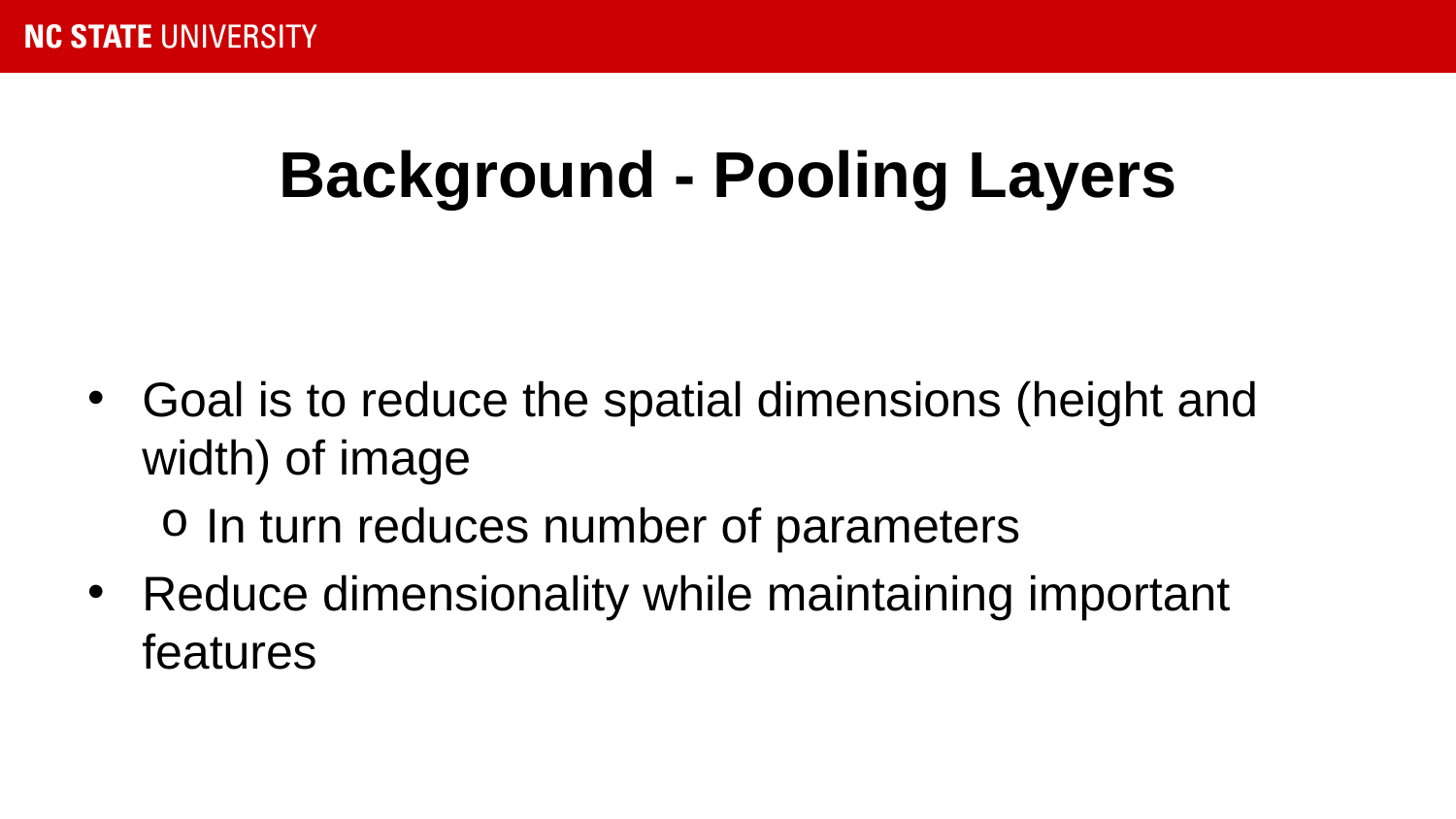

# Background - Pooling Layers
Goal is to reduce the spatial dimensions (height and width) of image
In turn reduces number of parameters
Reduce dimensionality while maintaining important features